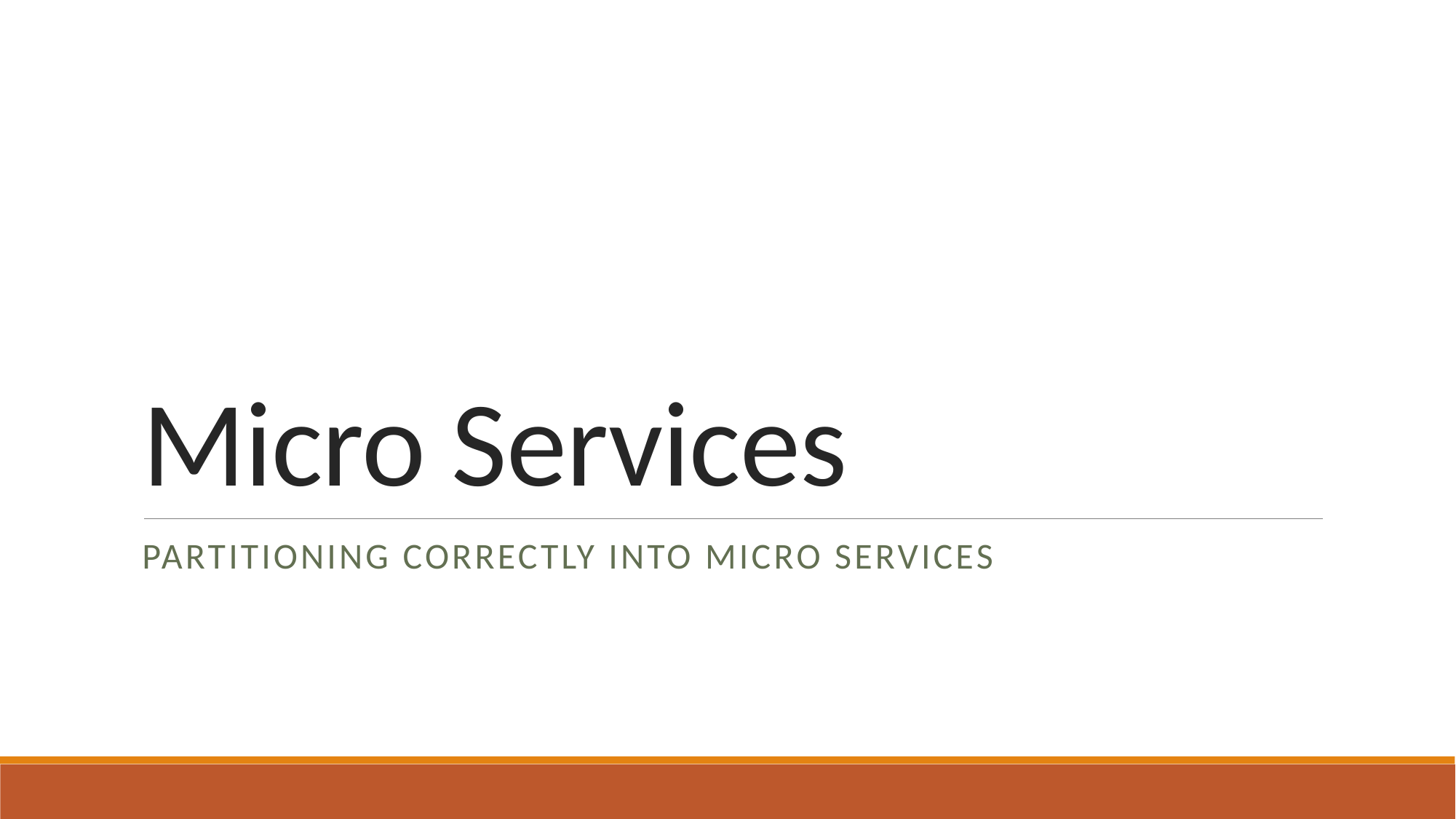

# Micro Services
Partitioning Correctly into micro services